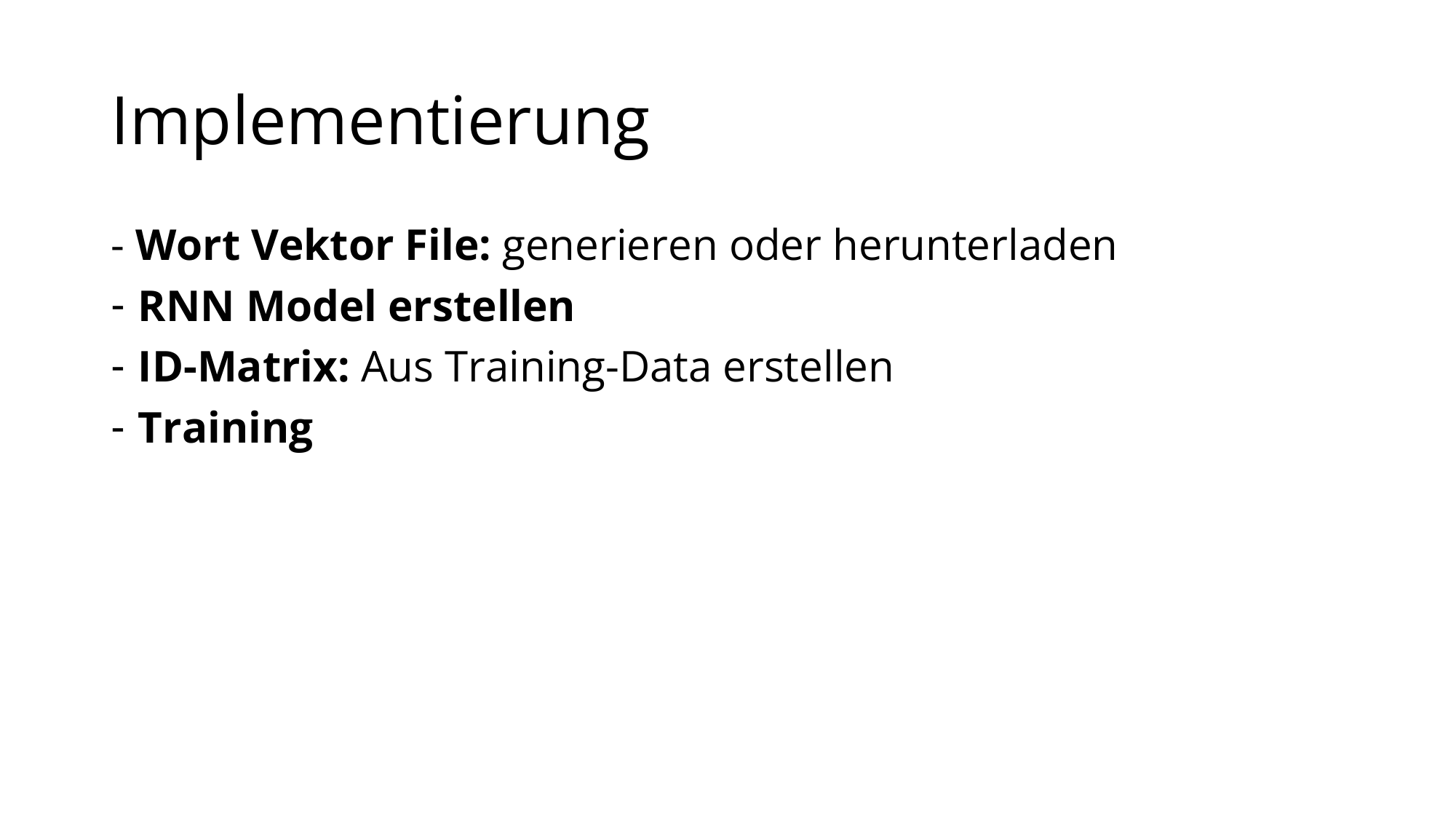

# Implementierung
- Wort Vektor File: generieren oder herunterladen
RNN Model erstellen
ID-Matrix: Aus Training-Data erstellen
Training